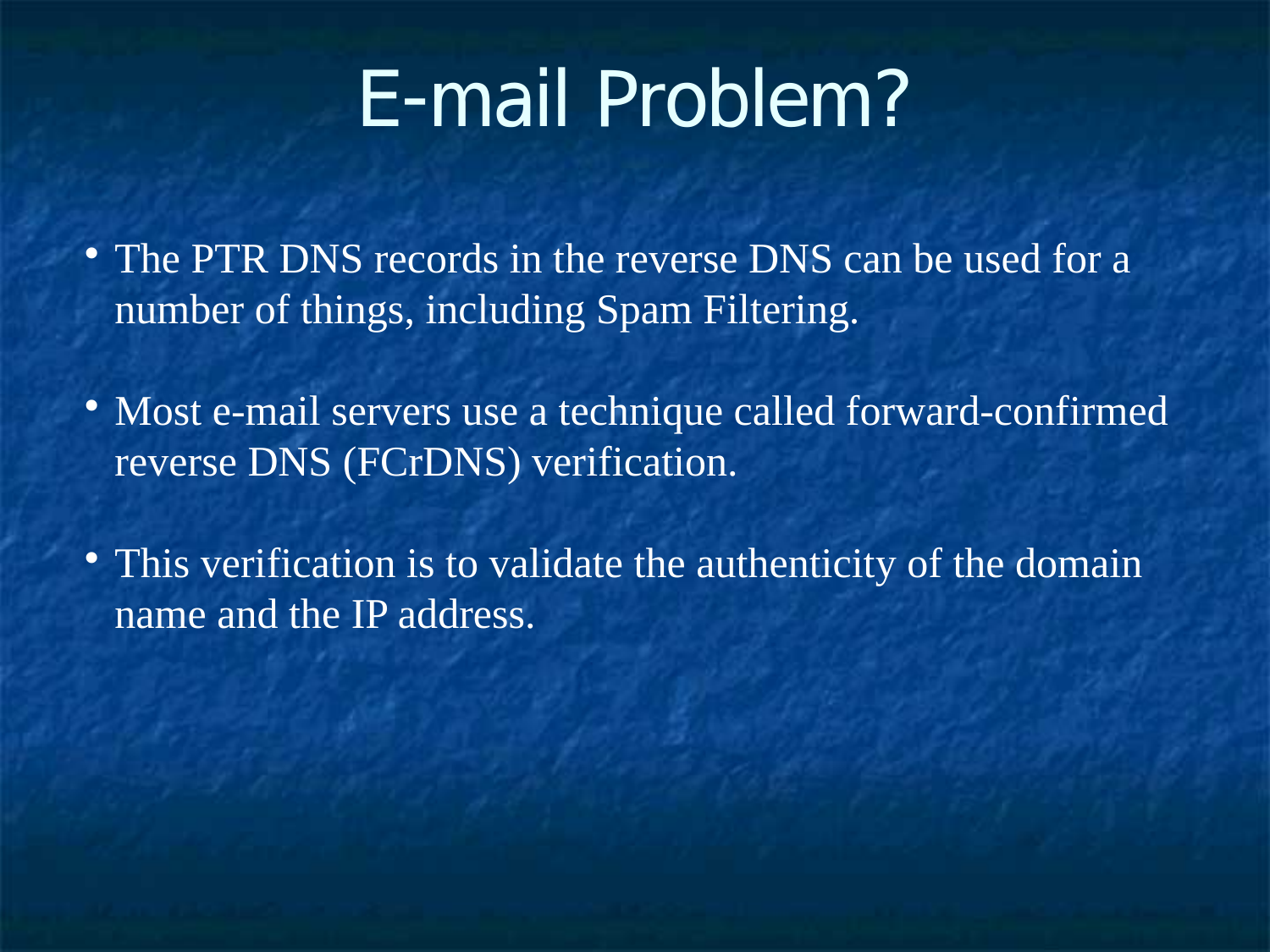

E-mail Problem?
The PTR DNS records in the reverse DNS can be used for a number of things, including Spam Filtering.

Most e-mail servers use a technique called forward-confirmed reverse DNS (FCrDNS) verification.

This verification is to validate the authenticity of the domain name and the IP address.